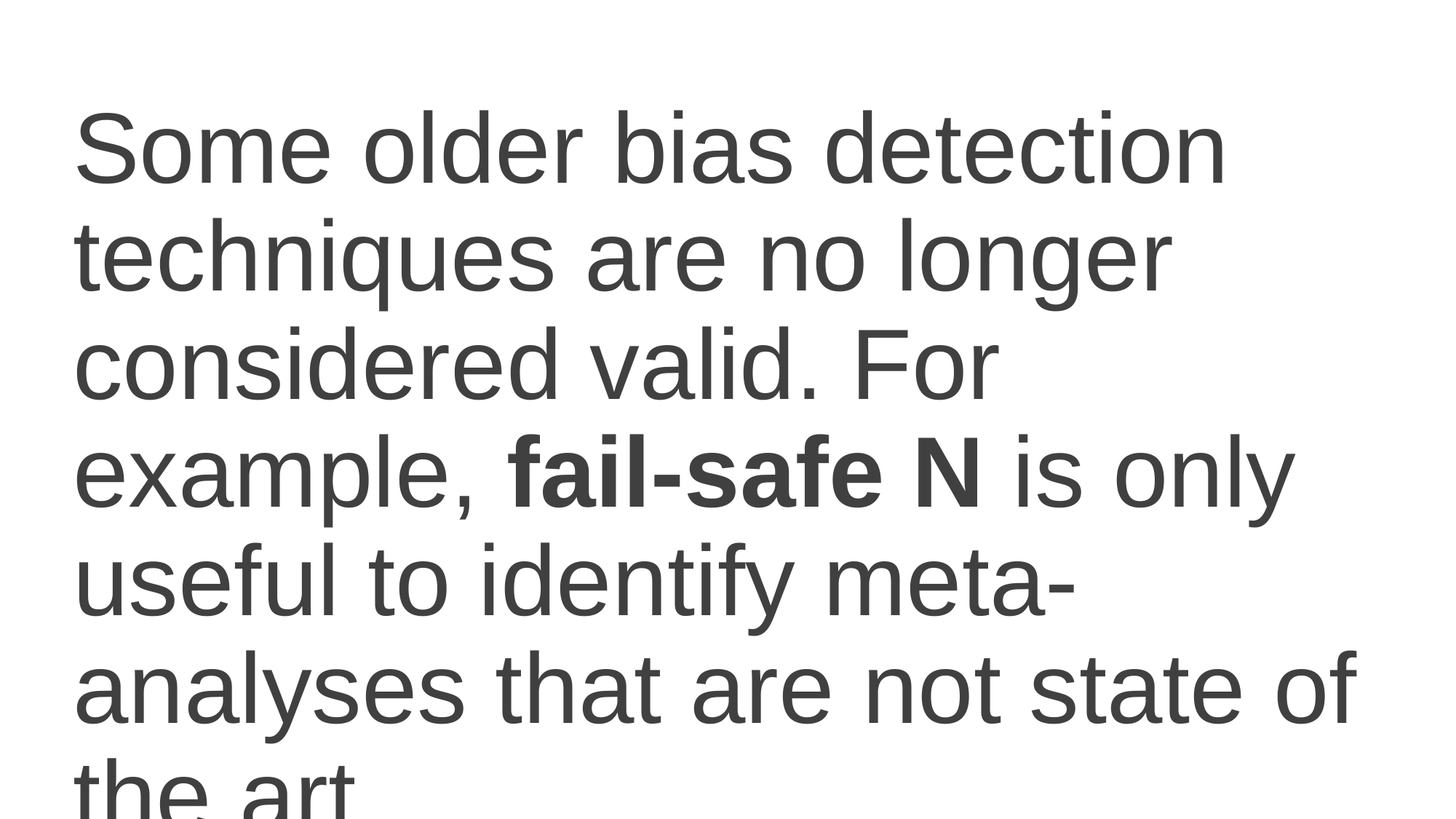

Some older bias detection techniques are no longer considered valid. For example, fail-safe N is only useful to identify meta-analyses that are not state of the art.